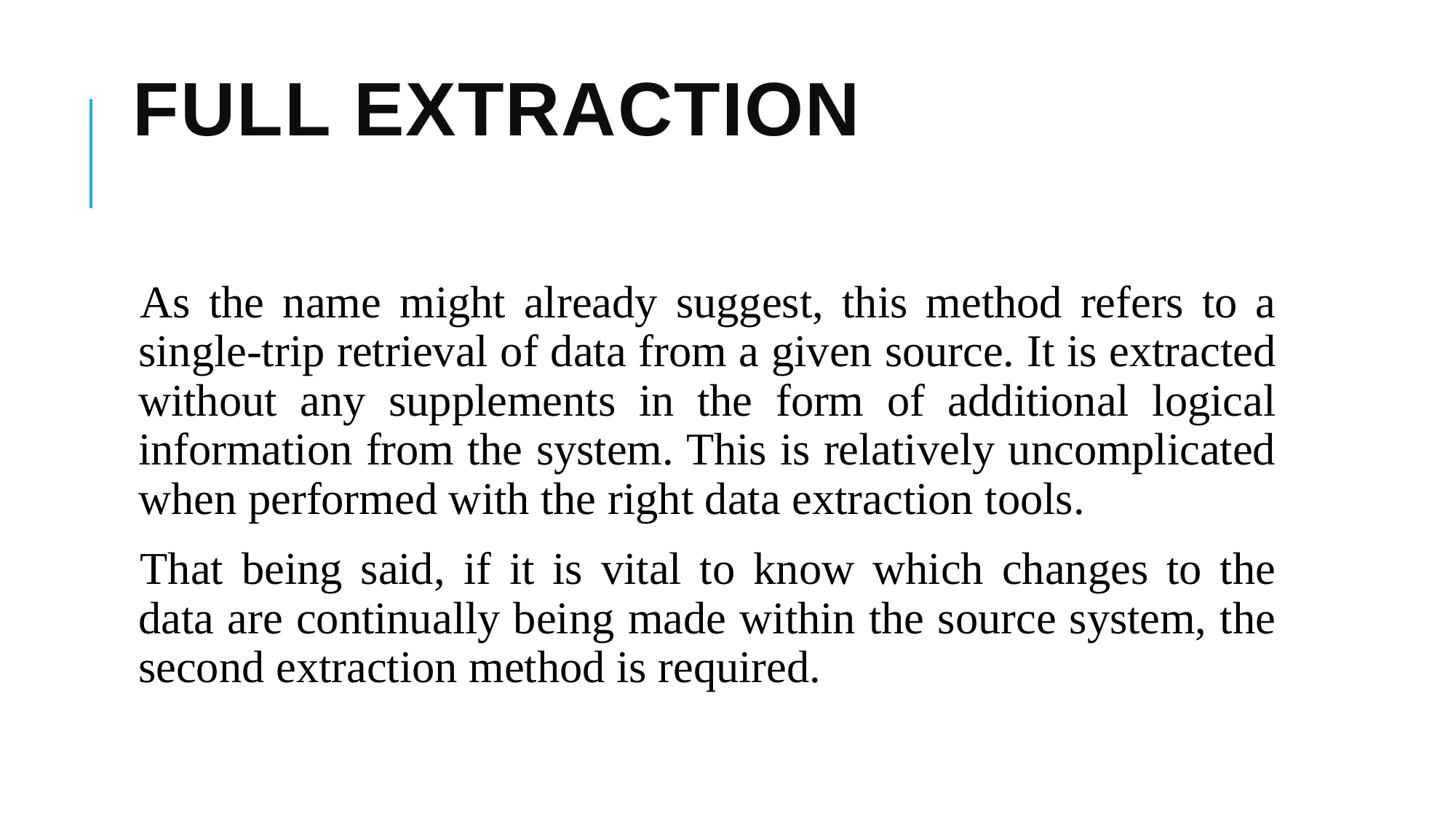

# Full extraction
As the name might already suggest, this method refers to a single-trip retrieval of data from a given source. It is extracted without any supplements in the form of additional logical information from the system. This is relatively uncomplicated when performed with the right data extraction tools.
That being said, if it is vital to know which changes to the data are continually being made within the source system, the second extraction method is required.